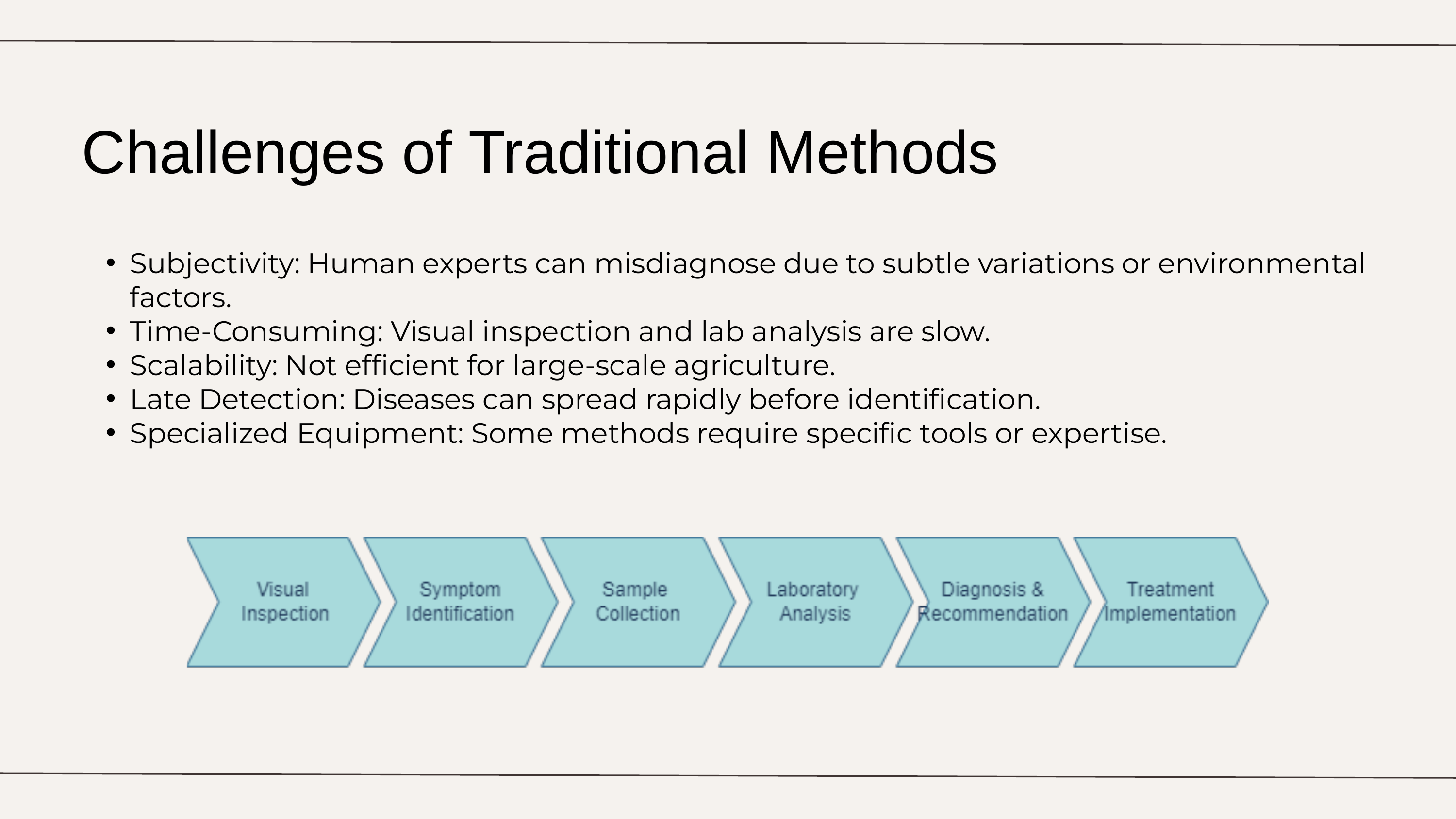

Challenges of Traditional Methods
Subjectivity: Human experts can misdiagnose due to subtle variations or environmental factors.
Time-Consuming: Visual inspection and lab analysis are slow.
Scalability: Not efficient for large-scale agriculture.
Late Detection: Diseases can spread rapidly before identification.
Specialized Equipment: Some methods require specific tools or expertise.